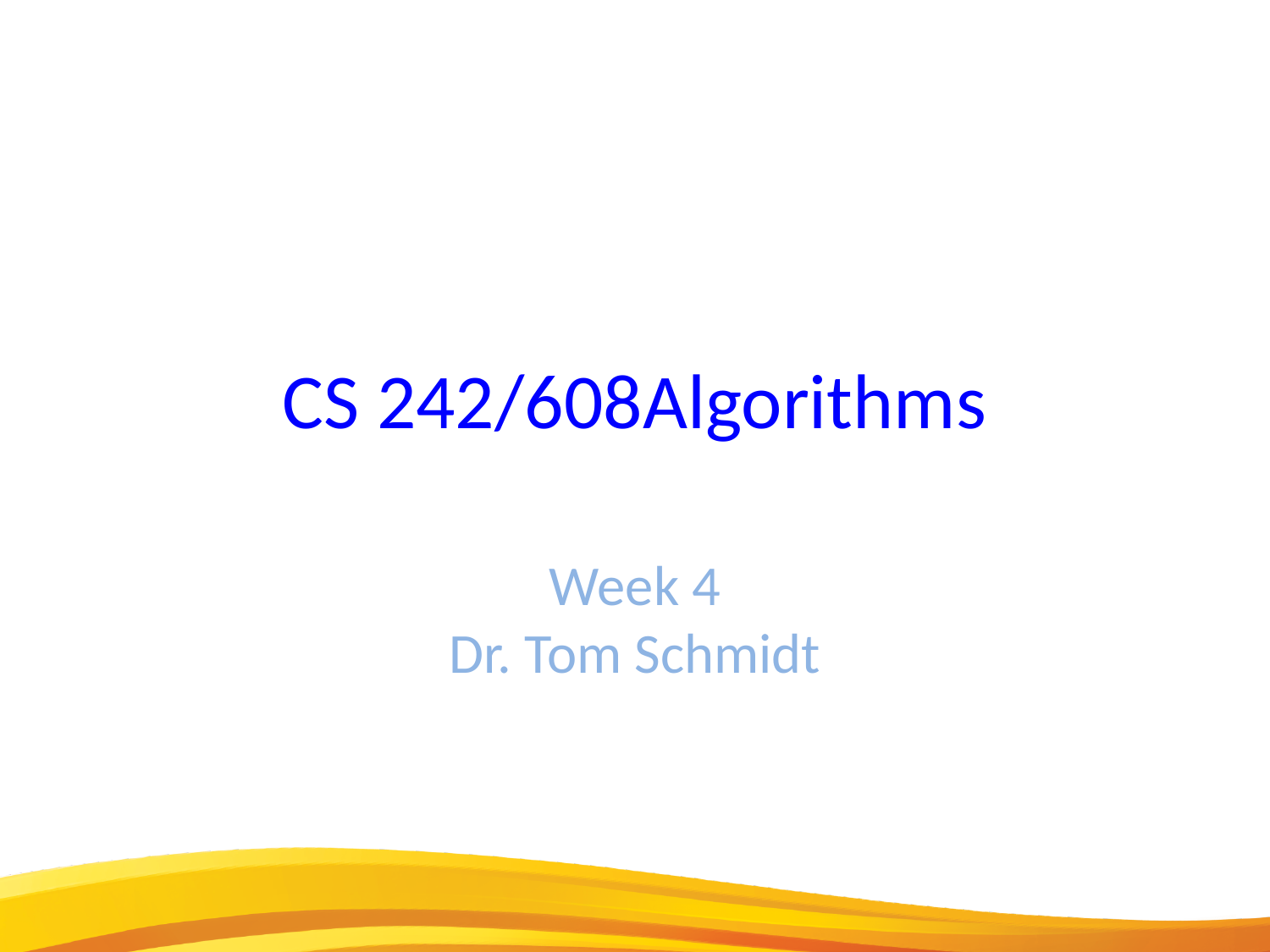

CS 242/608Algorithms
Week 4
Dr. Tom Schmidt
1